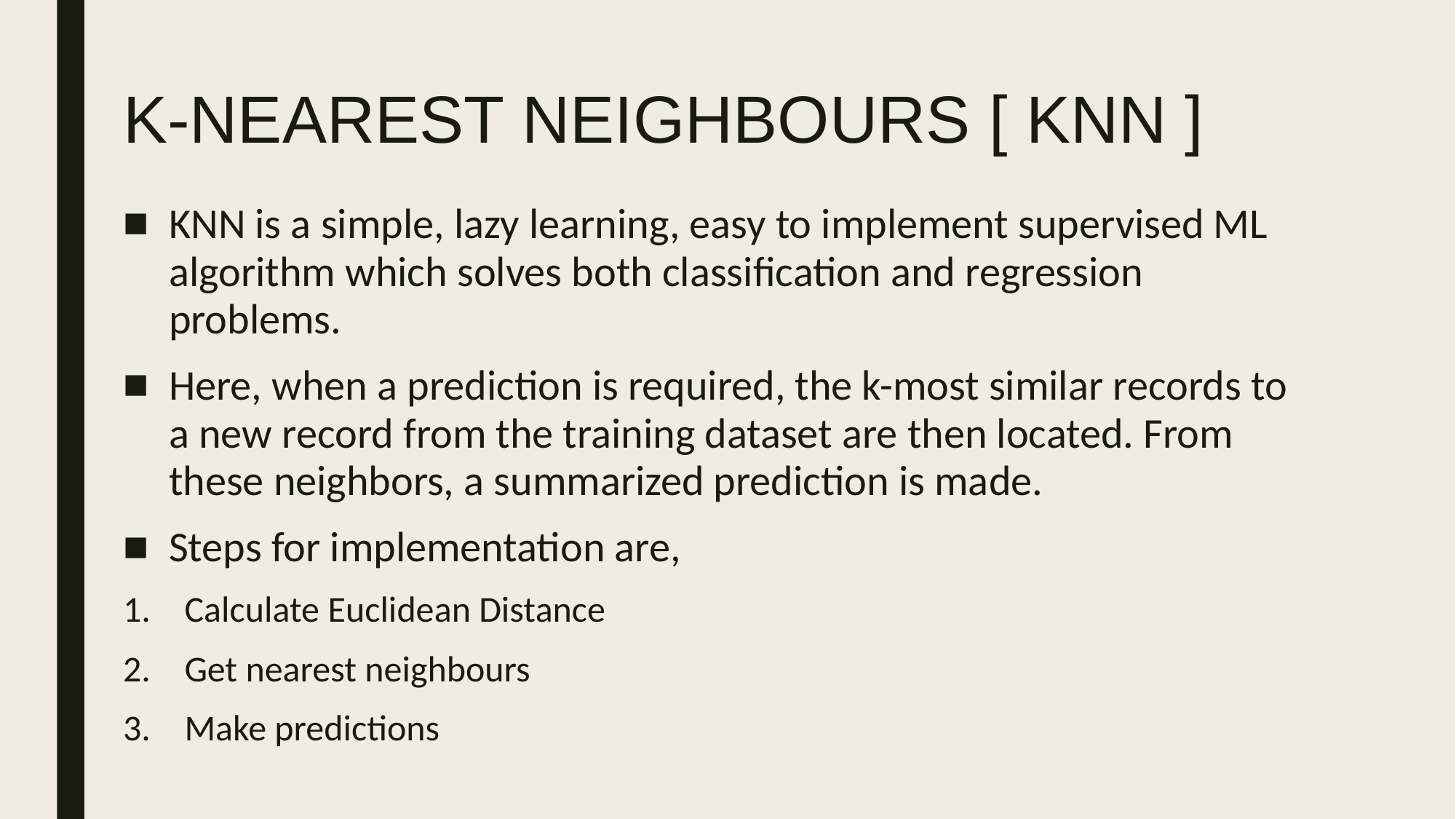

# K-NEAREST NEIGHBOURS [ KNN ]
KNN is a simple, lazy learning, easy to implement supervised ML algorithm which solves both classification and regression problems.
Here, when a prediction is required, the k-most similar records to a new record from the training dataset are then located. From these neighbors, a summarized prediction is made.
Steps for implementation are,
Calculate Euclidean Distance
Get nearest neighbours
Make predictions